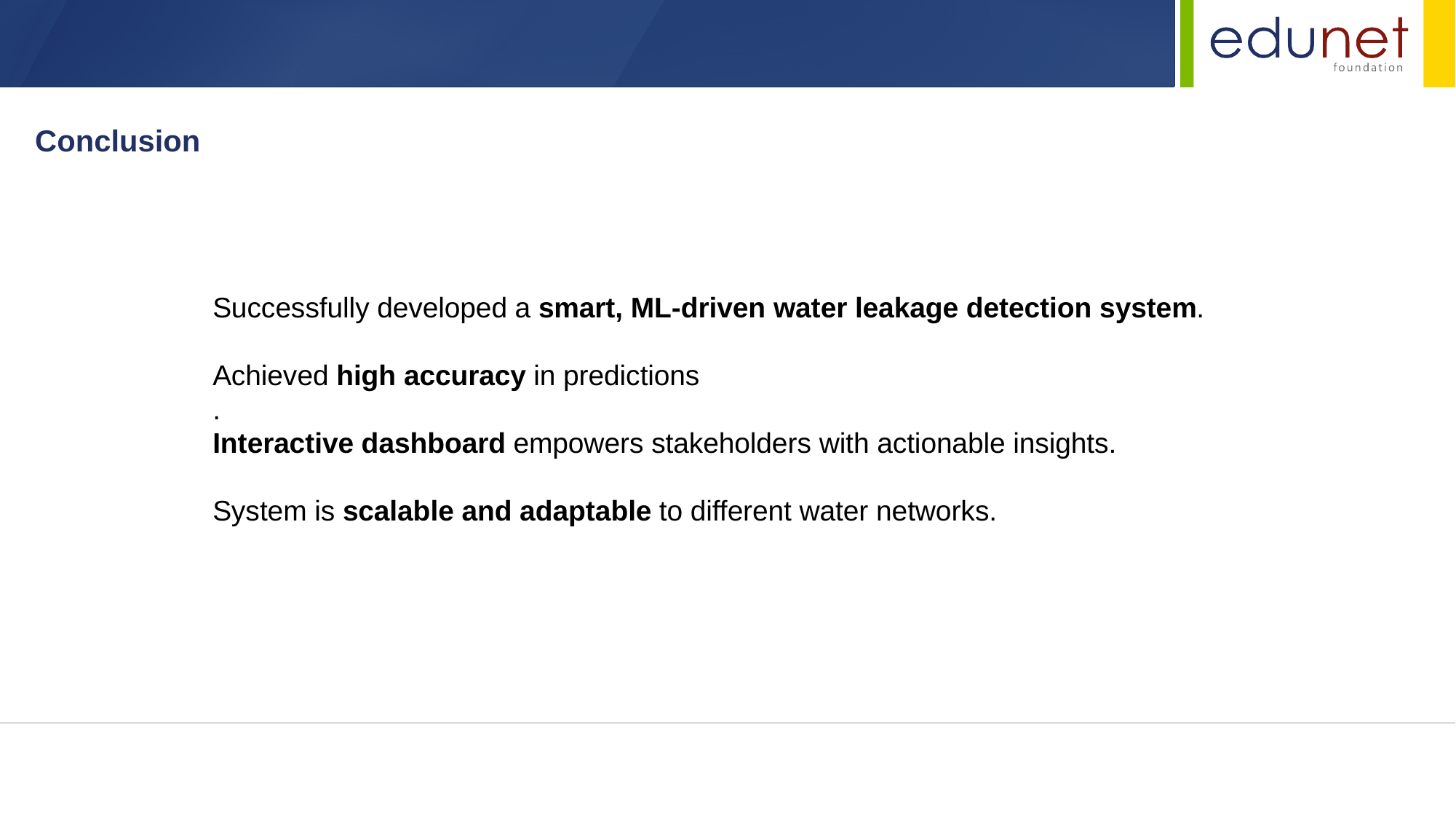

Conclusion
Successfully developed a smart, ML-driven water leakage detection system.

Achieved high accuracy in predictions
.
Interactive dashboard empowers stakeholders with actionable insights.

System is scalable and adaptable to different water networks.